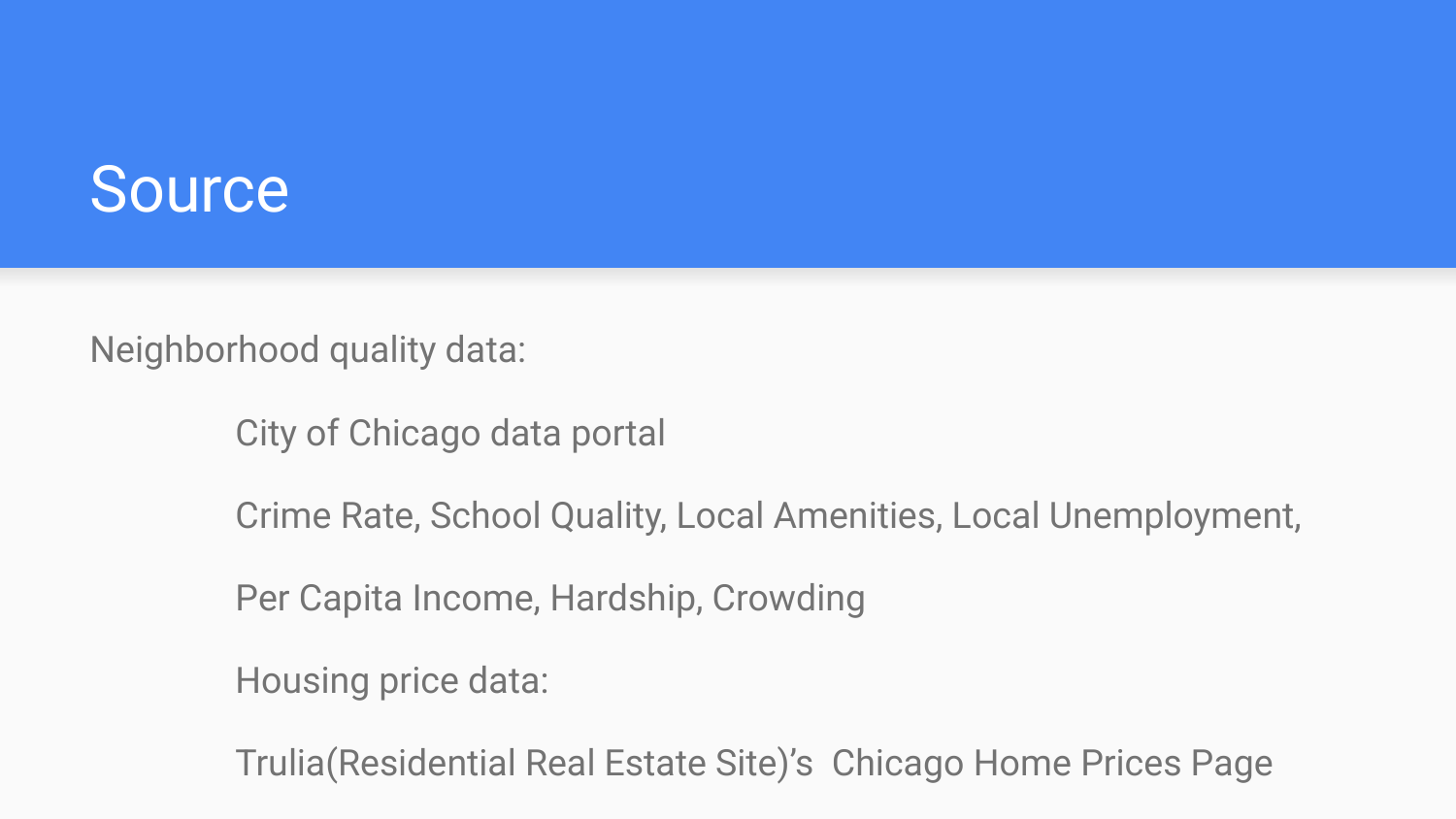

# Source
Neighborhood quality data:
	City of Chicago data portal
	Crime Rate, School Quality, Local Amenities, Local Unemployment,
Per Capita Income, Hardship, Crowding
Housing price data:
Trulia(Residential Real Estate Site)’s  Chicago Home Prices Page